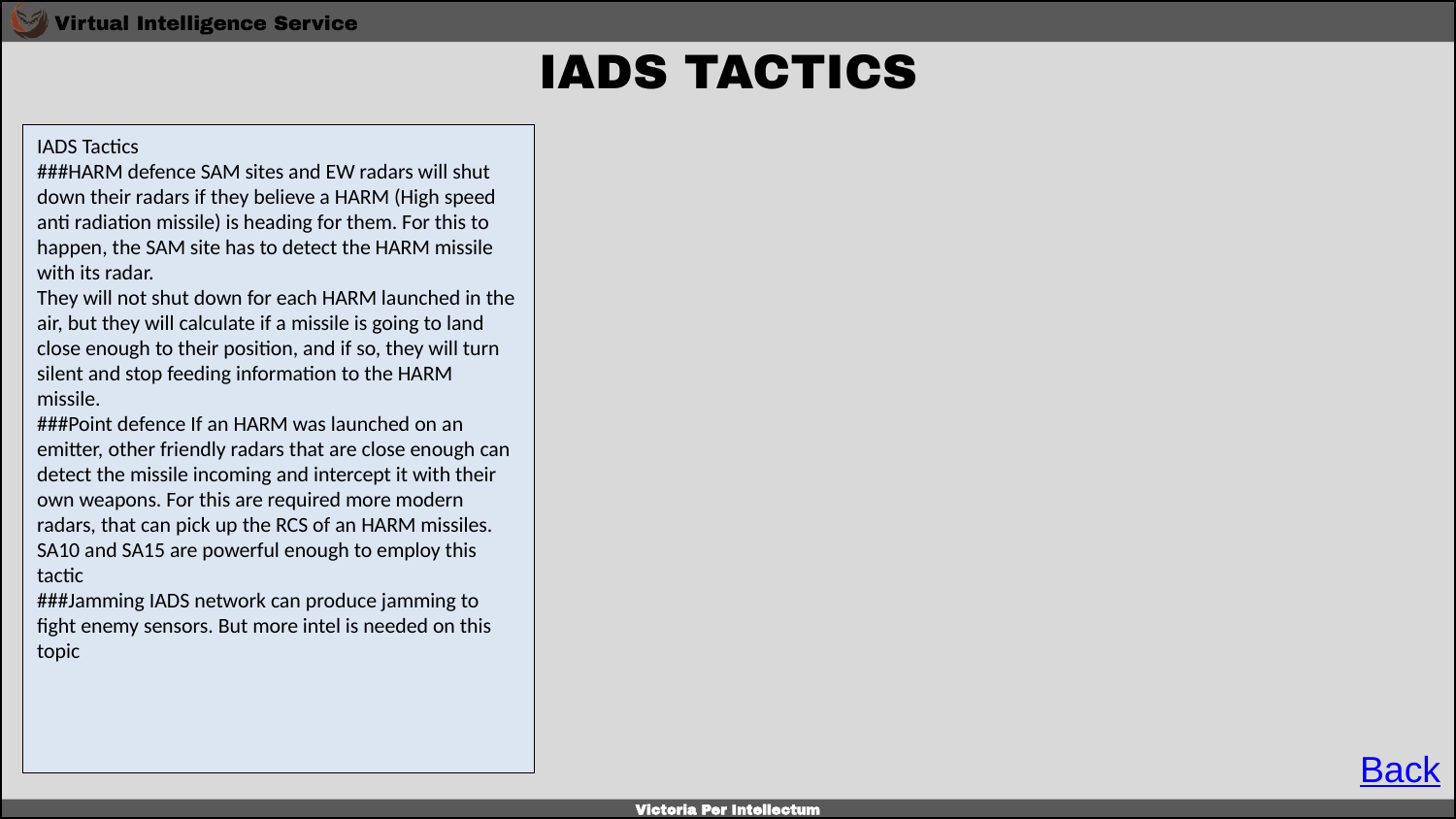

# IADS TACTICS
IADS Tactics
###HARM defence SAM sites and EW radars will shut down their radars if they believe a HARM (High speed anti radiation missile) is heading for them. For this to happen, the SAM site has to detect the HARM missile with its radar.
They will not shut down for each HARM launched in the air, but they will calculate if a missile is going to land close enough to their position, and if so, they will turn silent and stop feeding information to the HARM missile.
###Point defence If an HARM was launched on an emitter, other friendly radars that are close enough can detect the missile incoming and intercept it with their own weapons. For this are required more modern radars, that can pick up the RCS of an HARM missiles. SA10 and SA15 are powerful enough to employ this tactic
###Jamming IADS network can produce jamming to fight enemy sensors. But more intel is needed on this topic

A
A
B
B
C
C
D
D
E
E
F
F
Back